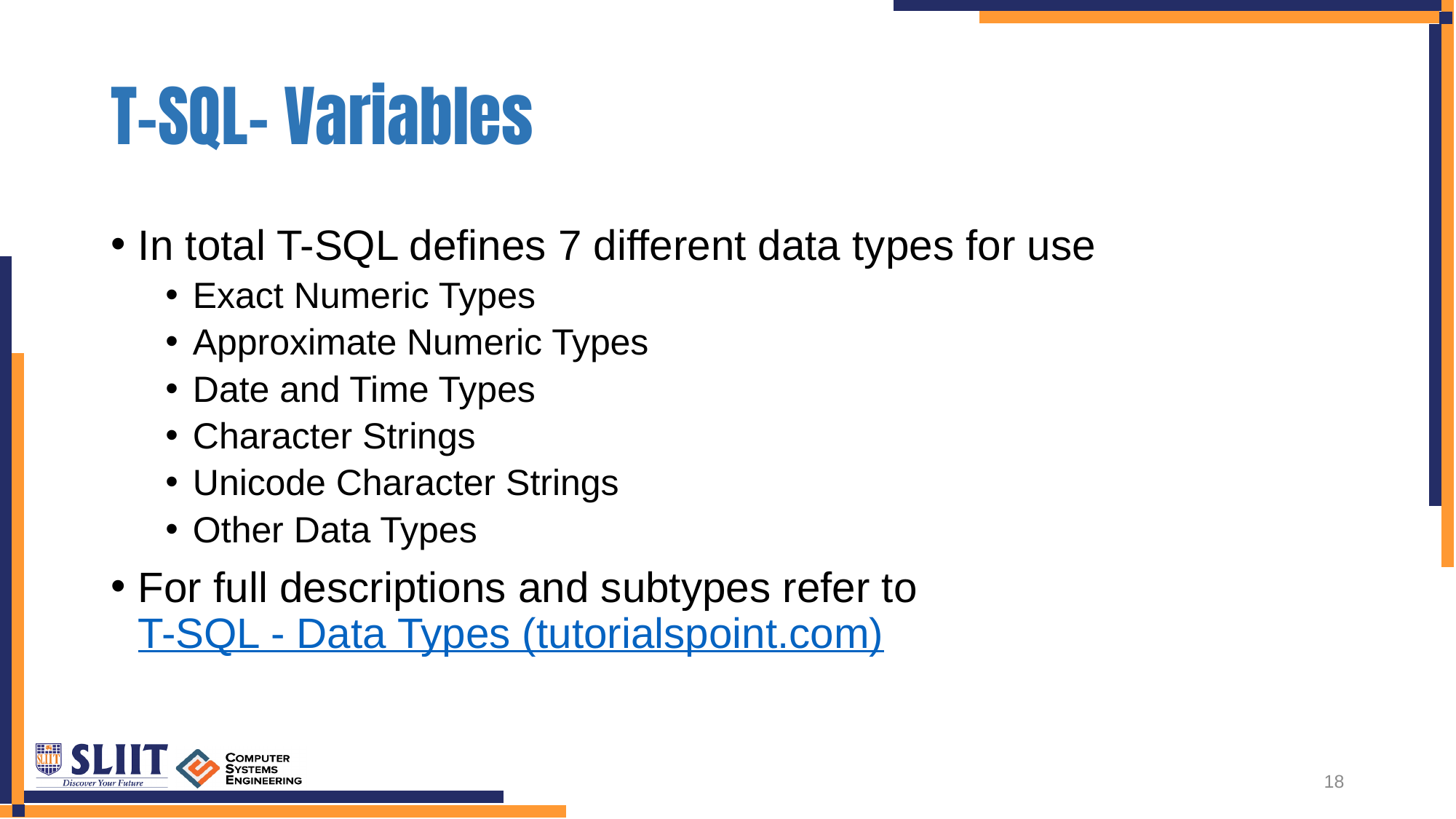

# T-SQL- Variables
In total T-SQL defines 7 different data types for use
Exact Numeric Types
Approximate Numeric Types
Date and Time Types
Character Strings
Unicode Character Strings
Other Data Types
For full descriptions and subtypes refer to T-SQL - Data Types (tutorialspoint.com)
18